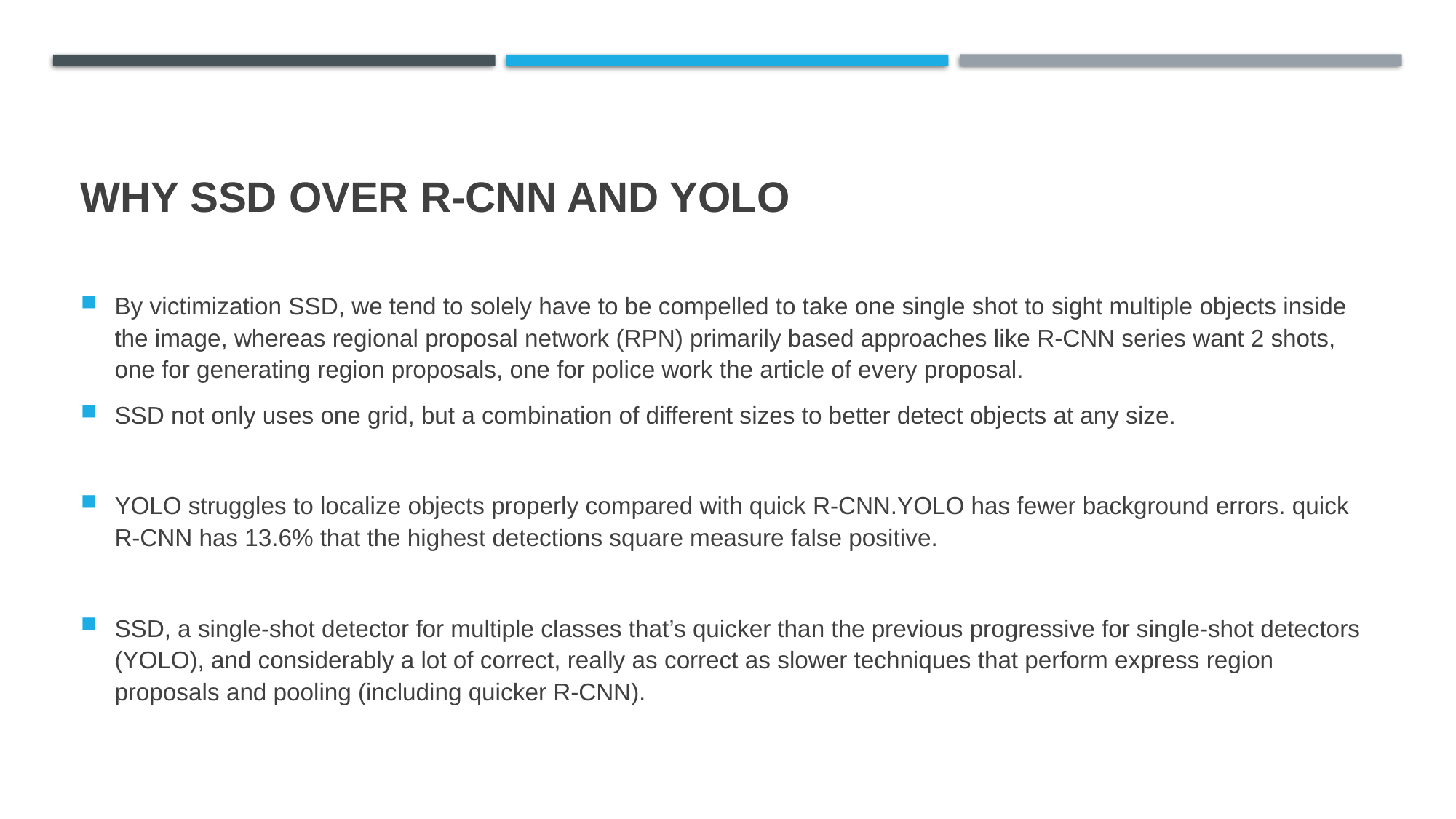

# Why ssd over r-cnn and yolo
By victimization SSD, we tend to solely have to be compelled to take one single shot to sight multiple objects inside the image, whereas regional proposal network (RPN) primarily based approaches like R-CNN series want 2 shots, one for generating region proposals, one for police work the article of every proposal.
SSD not only uses one grid, but a combination of different sizes to better detect objects at any size.

YOLO struggles to localize objects properly compared with quick R-CNN.YOLO has fewer background errors. quick R-CNN has 13.6% that the highest detections square measure false positive.

SSD, a single-shot detector for multiple classes that’s quicker than the previous progressive for single-shot detectors (YOLO), and considerably a lot of correct, really as correct as slower techniques that perform express region proposals and pooling (including quicker R-CNN).